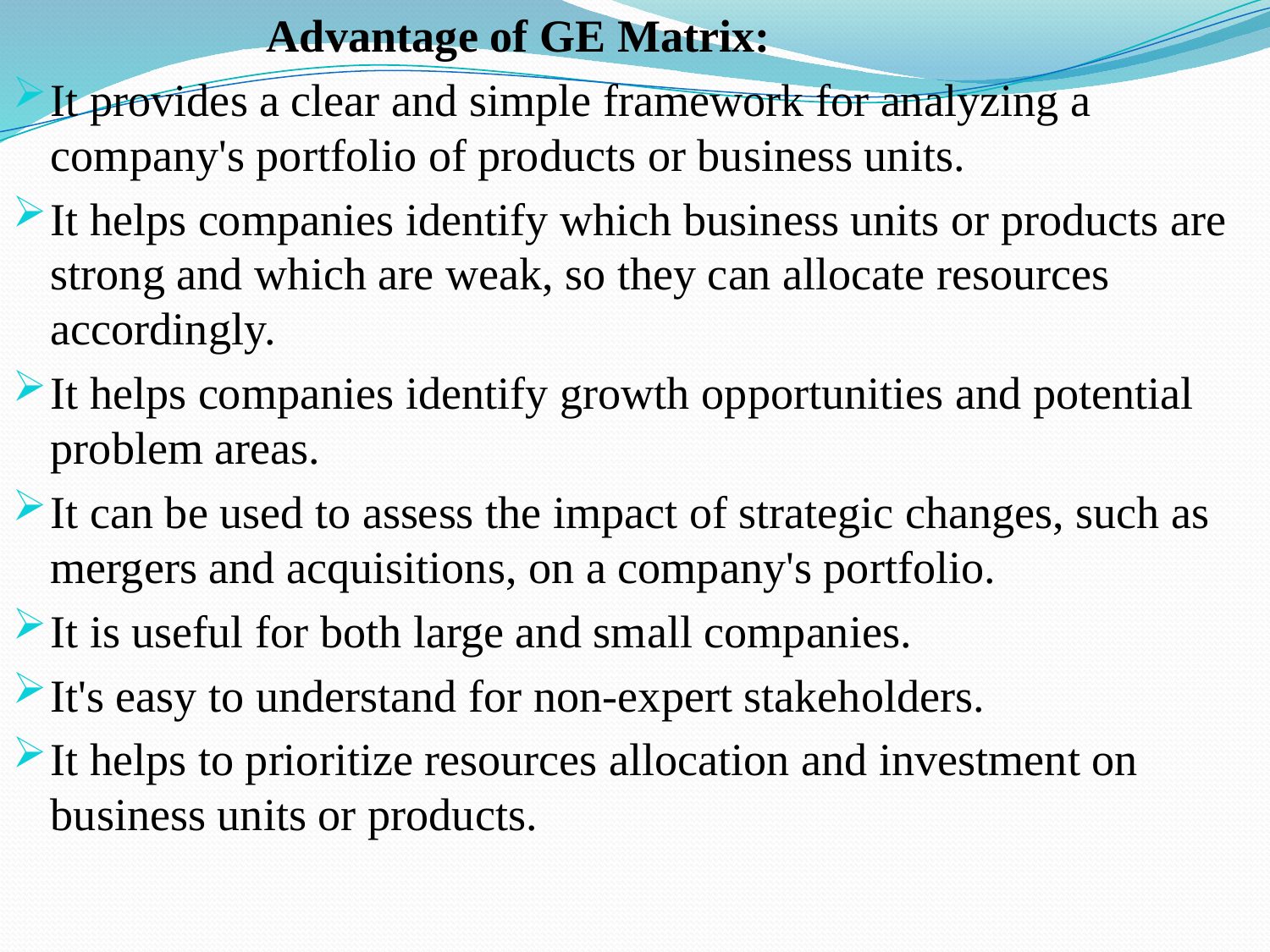

Advantage of GE Matrix:
It provides a clear and simple framework for analyzing a company's portfolio of products or business units.
It helps companies identify which business units or products are strong and which are weak, so they can allocate resources accordingly.
It helps companies identify growth opportunities and potential problem areas.
It can be used to assess the impact of strategic changes, such as mergers and acquisitions, on a company's portfolio.
It is useful for both large and small companies.
It's easy to understand for non-expert stakeholders.
It helps to prioritize resources allocation and investment on business units or products.